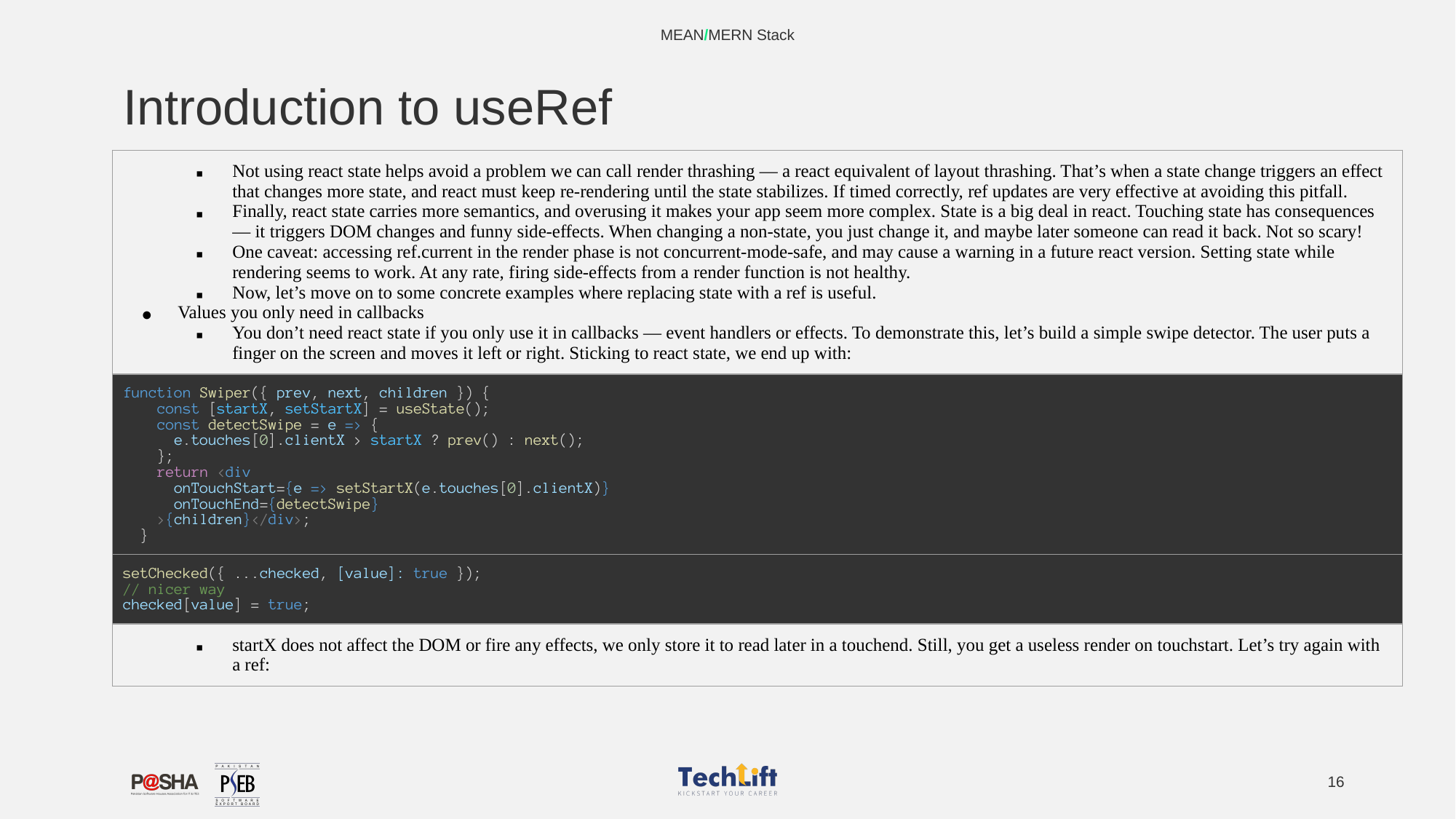

MEAN/MERN Stack
# Introduction to useRef
| Not using react state helps avoid a problem we can call render thrashing — a react equivalent of layout thrashing. That’s when a state change triggers an effect that changes more state, and react must keep re-rendering until the state stabilizes. If timed correctly, ref updates are very effective at avoiding this pitfall. Finally, react state carries more semantics, and overusing it makes your app seem more complex. State is a big deal in react. Touching state has consequences — it triggers DOM changes and funny side-effects. When changing a non-state, you just change it, and maybe later someone can read it back. Not so scary! One caveat: accessing ref.current in the render phase is not concurrent-mode-safe, and may cause a warning in a future react version. Setting state while rendering seems to work. At any rate, firing side-effects from a render function is not healthy. Now, let’s move on to some concrete examples where replacing state with a ref is useful. Values you only need in callbacks You don’t need react state if you only use it in callbacks — event handlers or effects. To demonstrate this, let’s build a simple swipe detector. The user puts a finger on the screen and moves it left or right. Sticking to react state, we end up with: |
| --- |
| function Swiper({ prev, next, children }) {     const [startX, setStartX] = useState();     const detectSwipe = e => {       e.touches[0].clientX > startX ? prev() : next();     };     return <div       onTouchStart={e => setStartX(e.touches[0].clientX)}       onTouchEnd={detectSwipe}     >{children}</div>;   } |
| setChecked({ ...checked, [value]: true }); // nicer way checked[value] = true; |
| startX does not affect the DOM or fire any effects, we only store it to read later in a touchend. Still, you get a useless render on touchstart. Let’s try again with a ref: |
16